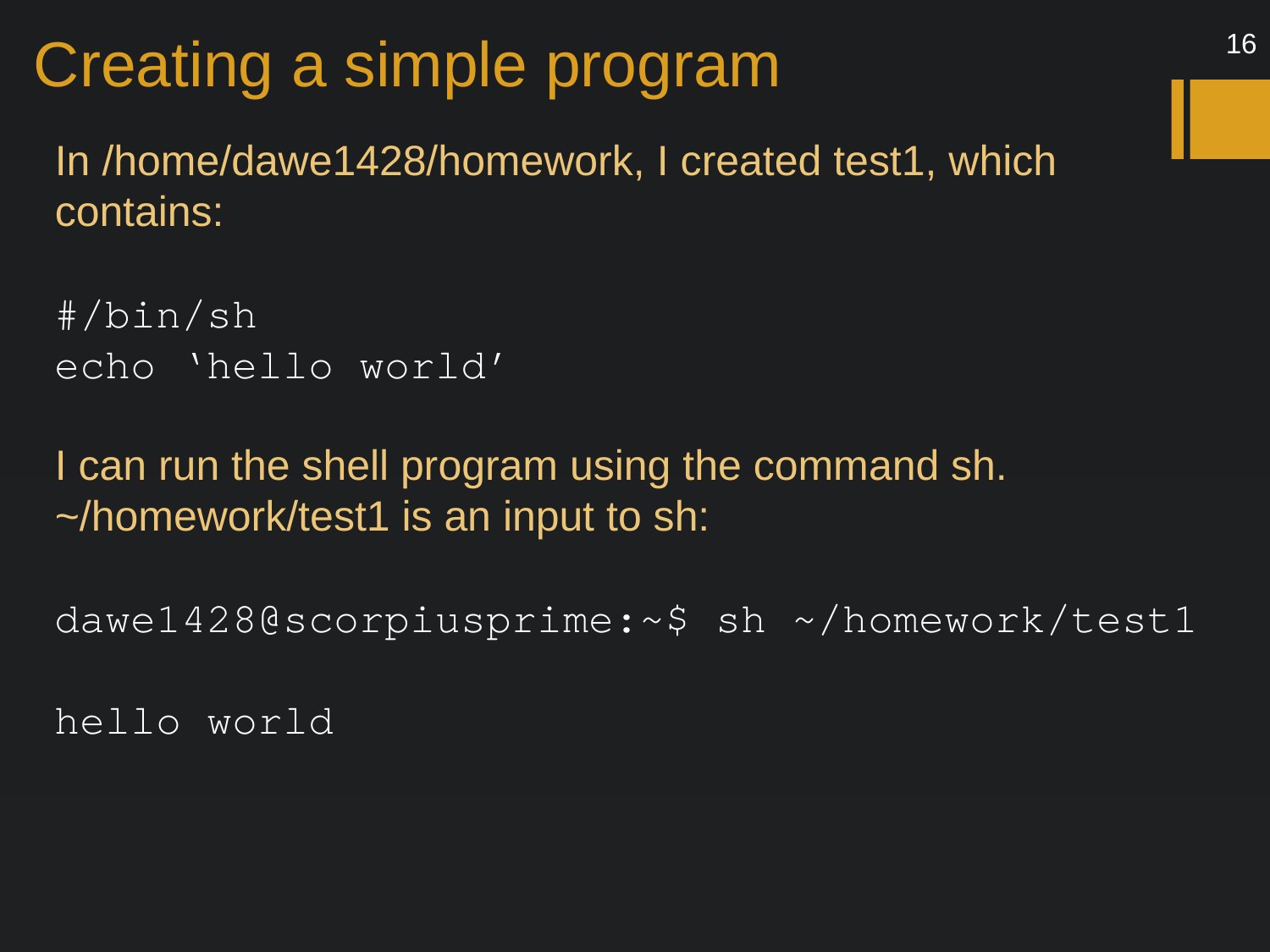

# Creating a simple program
16
In /home/dawe1428/homework, I created test1, which contains:

#/bin/sh
echo ‘hello world’

I can run the shell program using the command sh.  ~/homework/test1 is an input to sh:

dawe1428@scorpiusprime:~$ sh ~/homework/test1

hello world